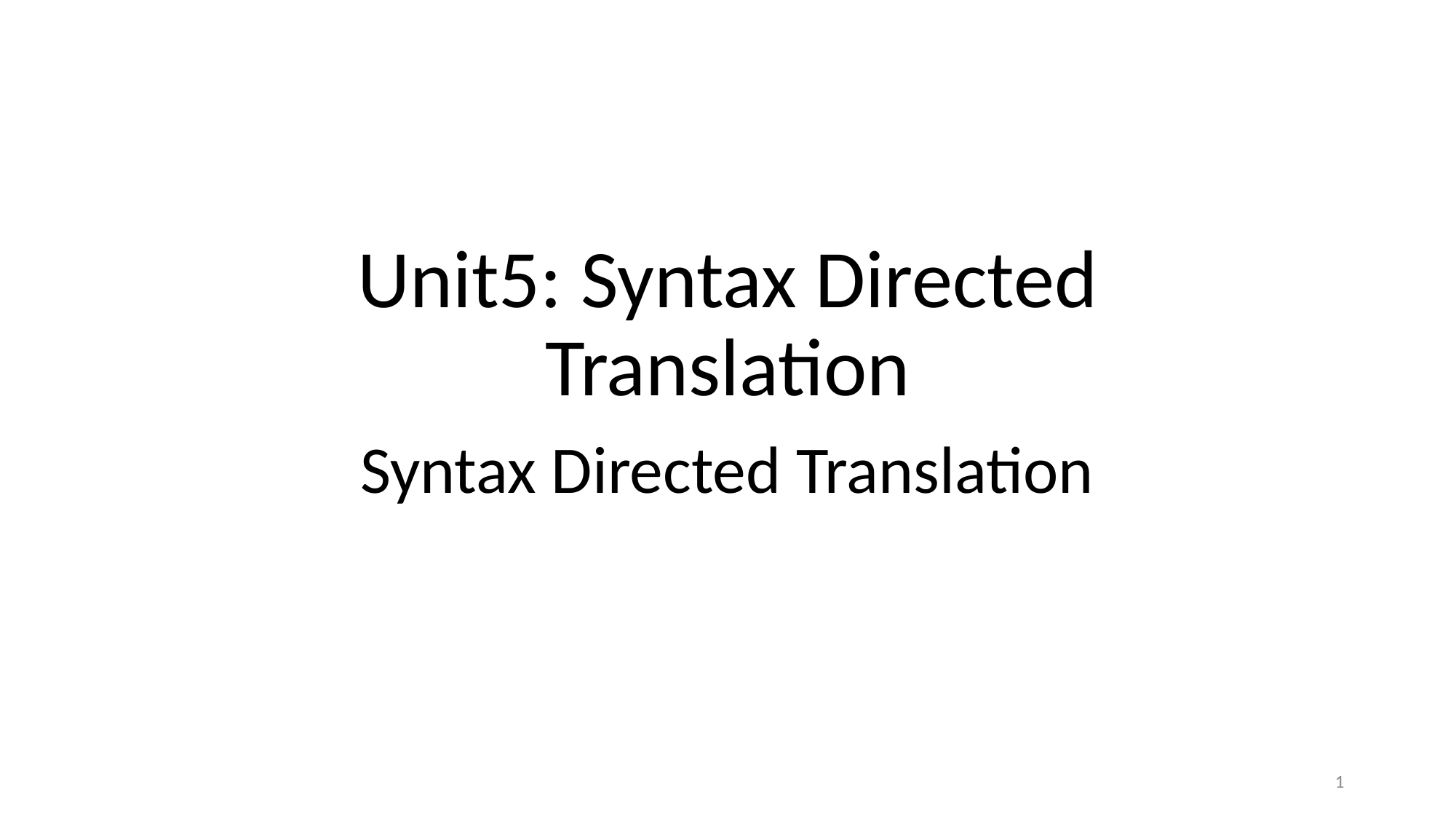

# Unit5: Syntax Directed Translation
Syntax Directed Translation
1